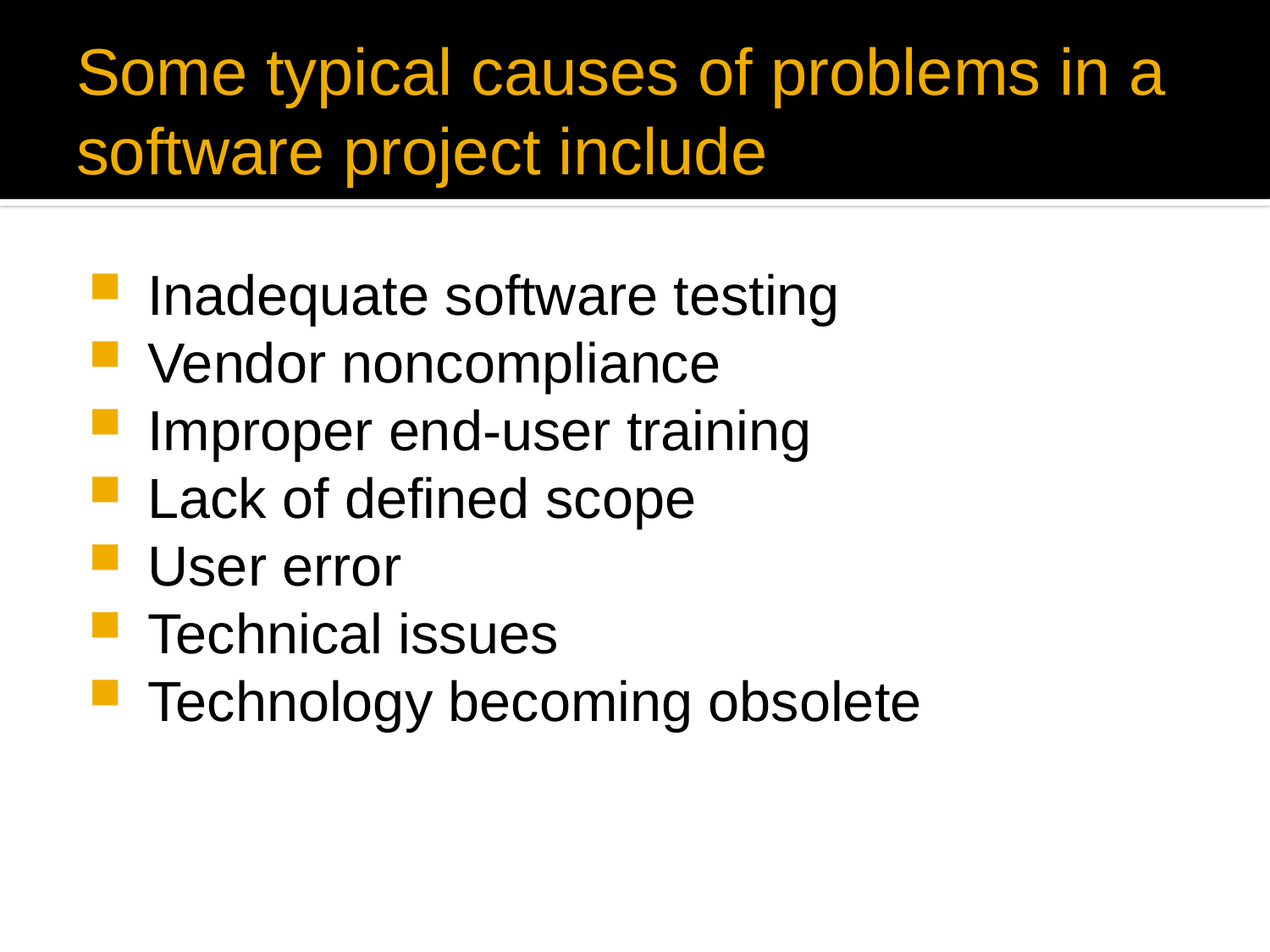

# Some typical causes of problems in a software project include
 Inadequate software testing
 Vendor noncompliance
 Improper end-user training
 Lack of defined scope
 User error
 Technical issues
 Technology becoming obsolete